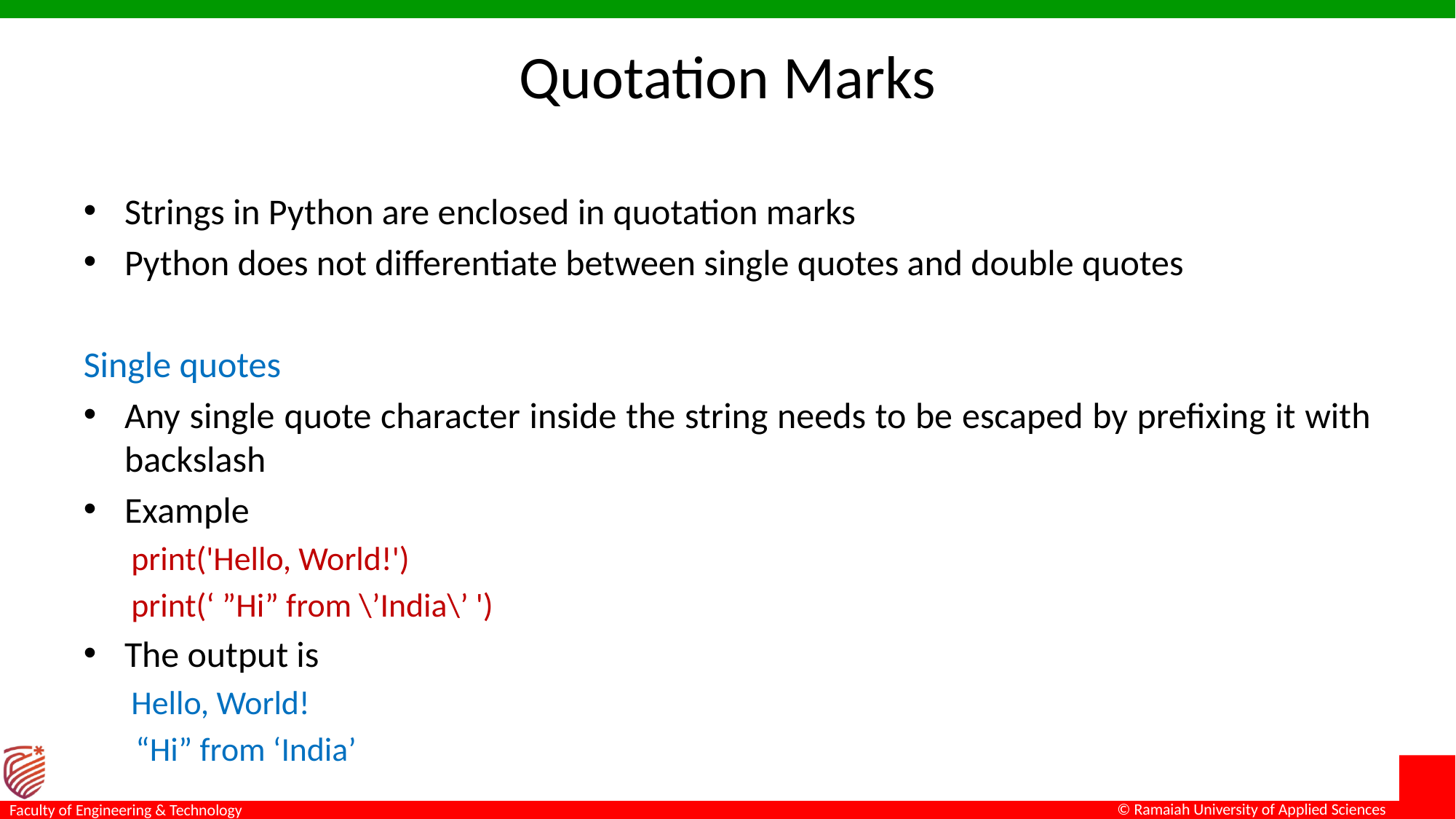

# Quotation Marks
Strings in Python are enclosed in quotation marks
Python does not differentiate between single quotes and double quotes

Single quotes
Any single quote character inside the string needs to be escaped by prefixing it with backslash
Example
print('Hello, World!')
print(‘ ”Hi” from \’India\’ ')
The output is
Hello, World!
       “Hi” from ‘India’